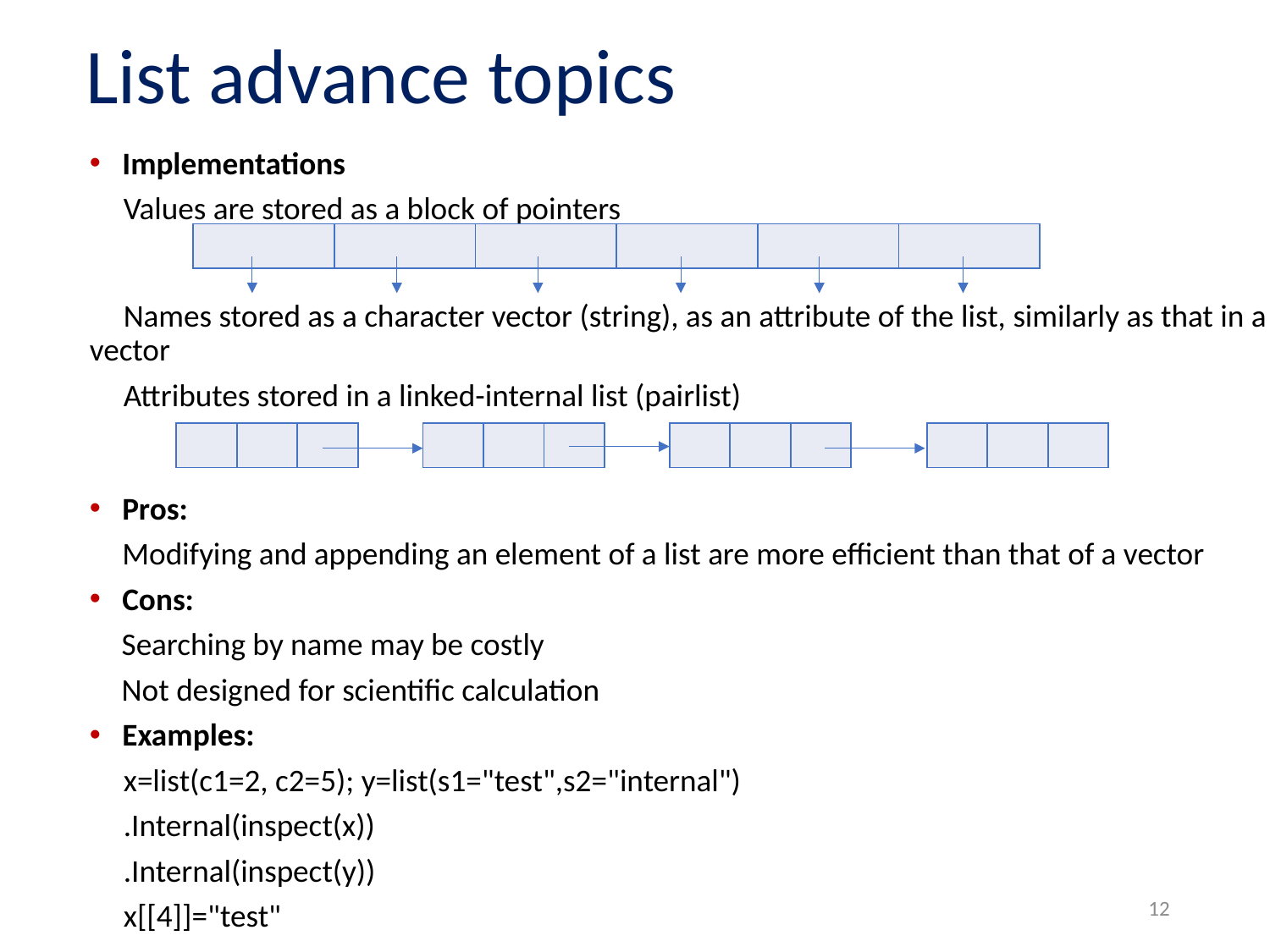

# List advance topics
Implementations
Values are stored as a block of pointers

Names stored as a character vector (string), as an attribute of the list, similarly as that in a vector
Attributes stored in a linked-internal list (pairlist)

Pros:
Modifying and appending an element of a list are more efficient than that of a vector
Cons:
 Searching by name may be costly
 Not designed for scientific calculation
Examples:
x=list(c1=2, c2=5); y=list(s1="test",s2="internal")
.Internal(inspect(x))
.Internal(inspect(y))
x[[4]]="test"
|  |  |  |  |  |  |
| --- | --- | --- | --- | --- | --- |
|  |  |  |
| --- | --- | --- |
|  |  |  |
| --- | --- | --- |
|  |  |  |
| --- | --- | --- |
|  |  |  |
| --- | --- | --- |
12